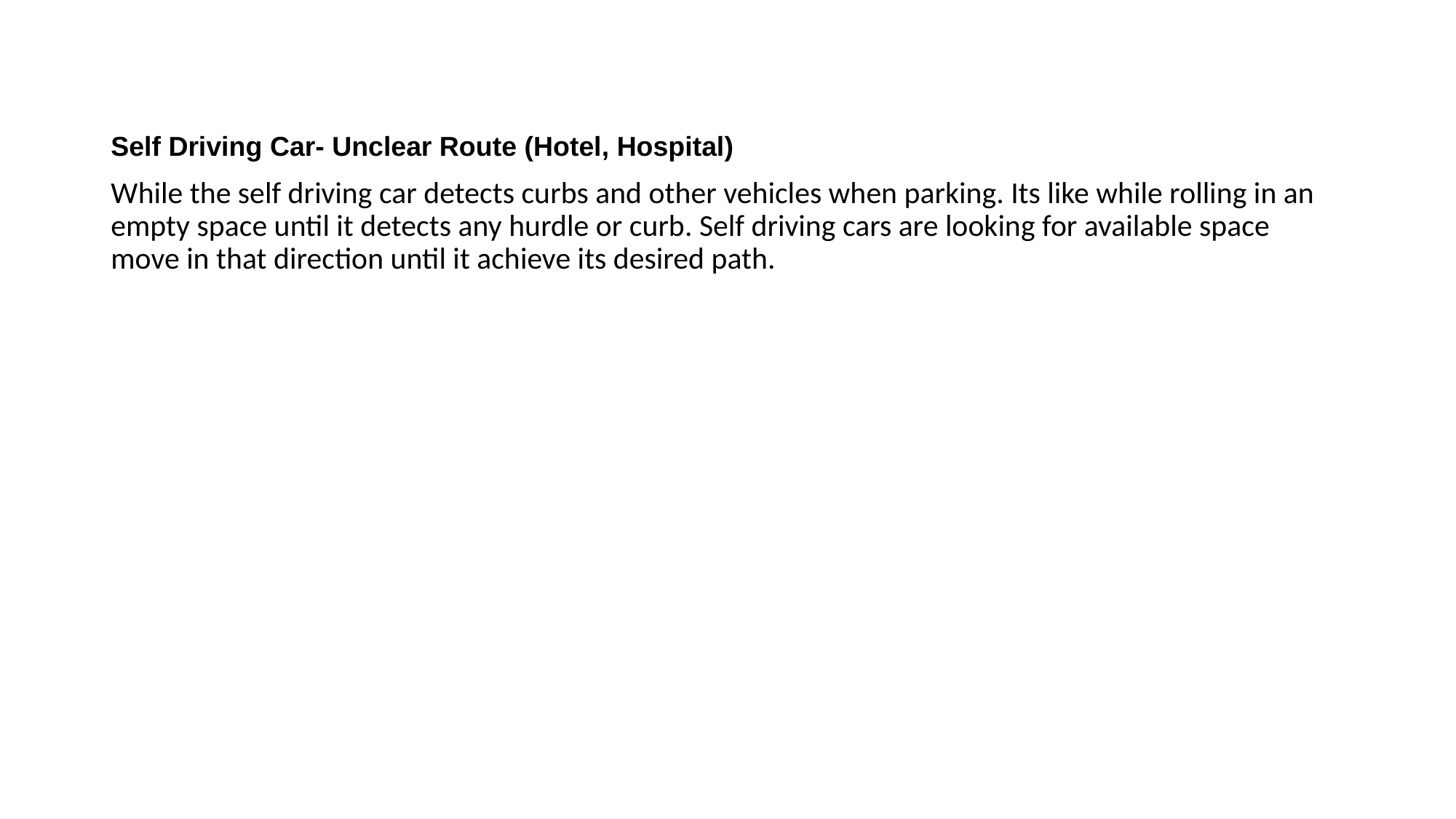

Self Driving Car- Unclear Route (Hotel, Hospital)
While the self driving car detects curbs and other vehicles when parking. Its like while rolling in an empty space until it detects any hurdle or curb. Self driving cars are looking for available space move in that direction until it achieve its desired path.